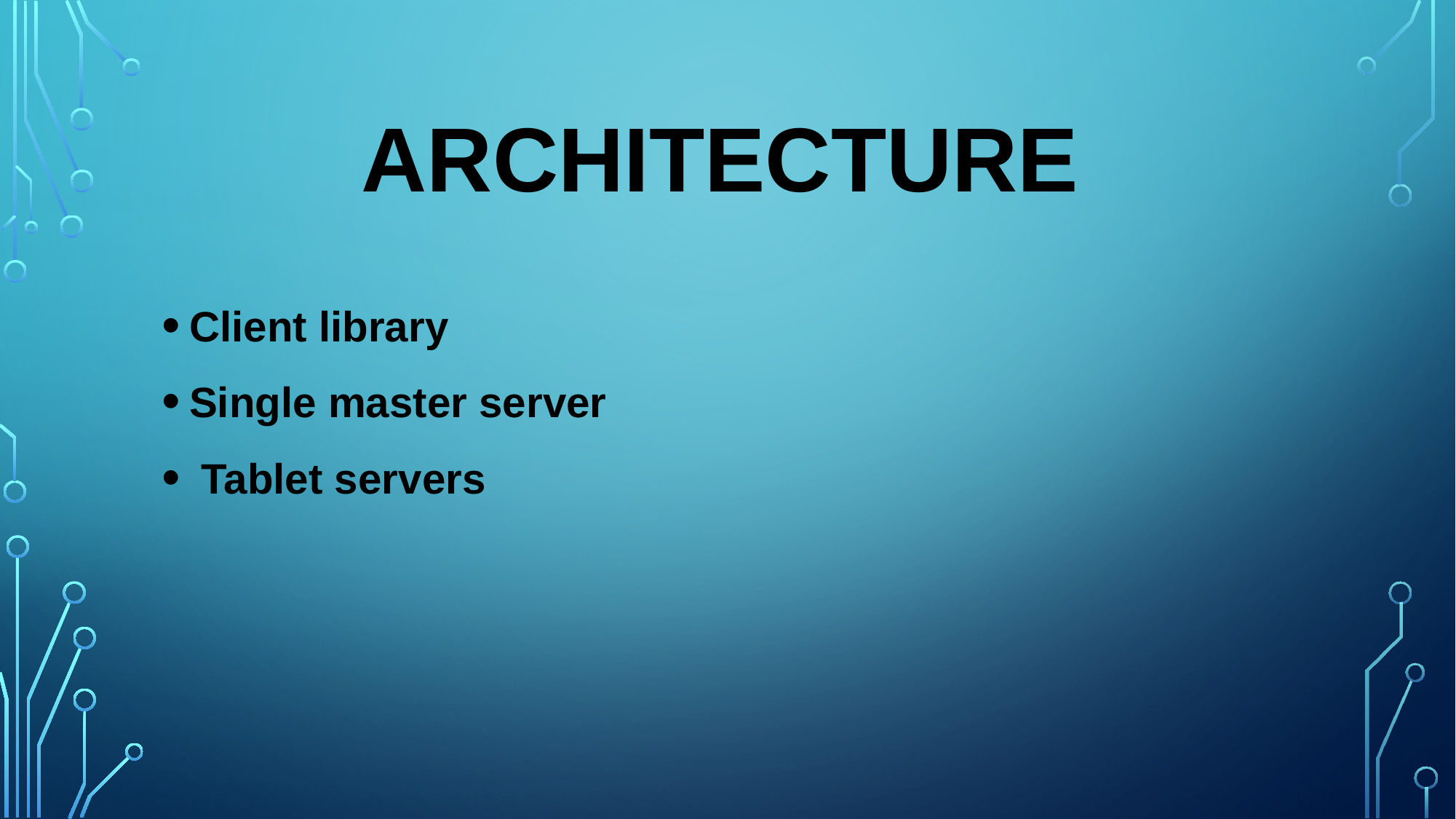

# Architecture
Client library
Single master server
 Tablet servers